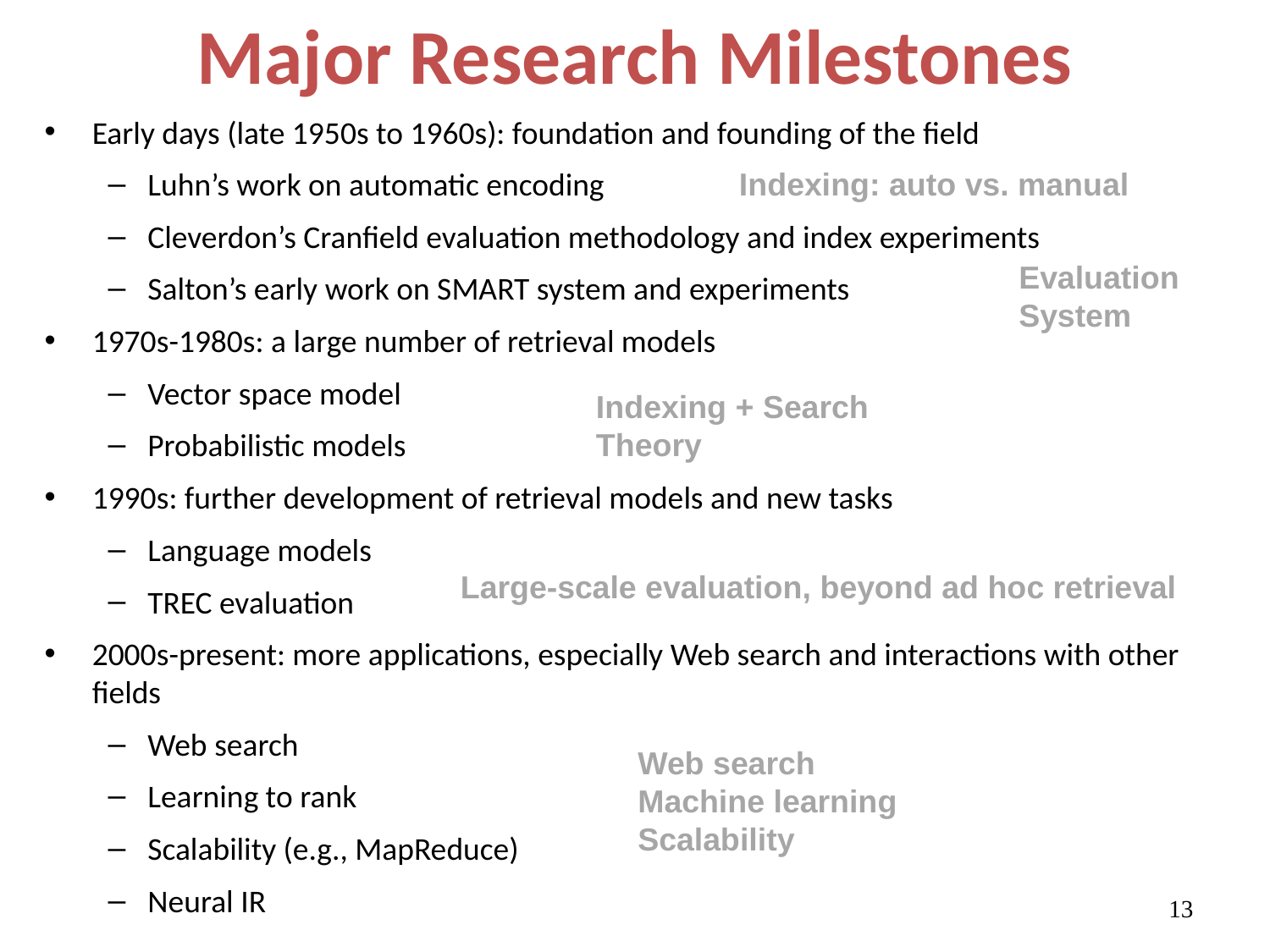

# Major Research Milestones
Early days (late 1950s to 1960s): foundation and founding of the field
Luhn’s work on automatic encoding
Cleverdon’s Cranfield evaluation methodology and index experiments
Salton’s early work on SMART system and experiments
1970s-1980s: a large number of retrieval models
Vector space model
Probabilistic models
1990s: further development of retrieval models and new tasks
Language models
TREC evaluation
2000s-present: more applications, especially Web search and interactions with other fields
Web search
Learning to rank
Scalability (e.g., MapReduce)
Neural IR

Indexing: auto vs. manual
Evaluation
System
Indexing + Search
Theory
Large-scale evaluation, beyond ad hoc retrieval
Web search
Machine learning
Scalability
13